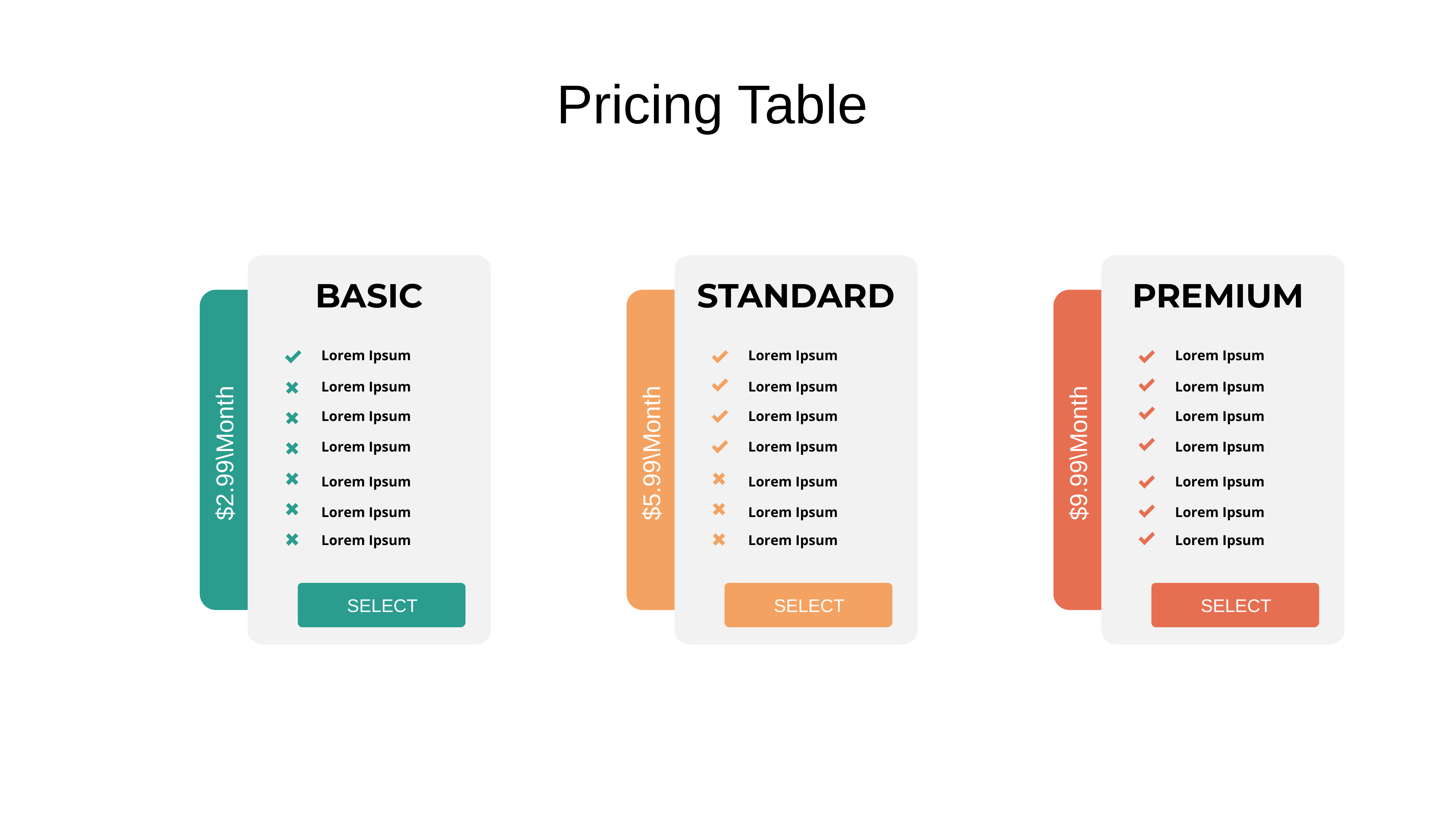

# Pricing Table

BASIC
STANDARD
PREMIUM

Lorem Ipsum
Lorem Ipsum
Lorem Ipsum

Lorem Ipsum
Lorem Ipsum
Lorem Ipsum

Lorem Ipsum
Lorem Ipsum
Lorem Ipsum

$2.99\Month
$5.99\Month
$9.99\Month
Lorem Ipsum
Lorem Ipsum
Lorem Ipsum

Lorem Ipsum
Lorem Ipsum
Lorem Ipsum

Lorem Ipsum
Lorem Ipsum
Lorem Ipsum

Lorem Ipsum
Lorem Ipsum
Lorem Ipsum

SELECT

SELECT

SELECT